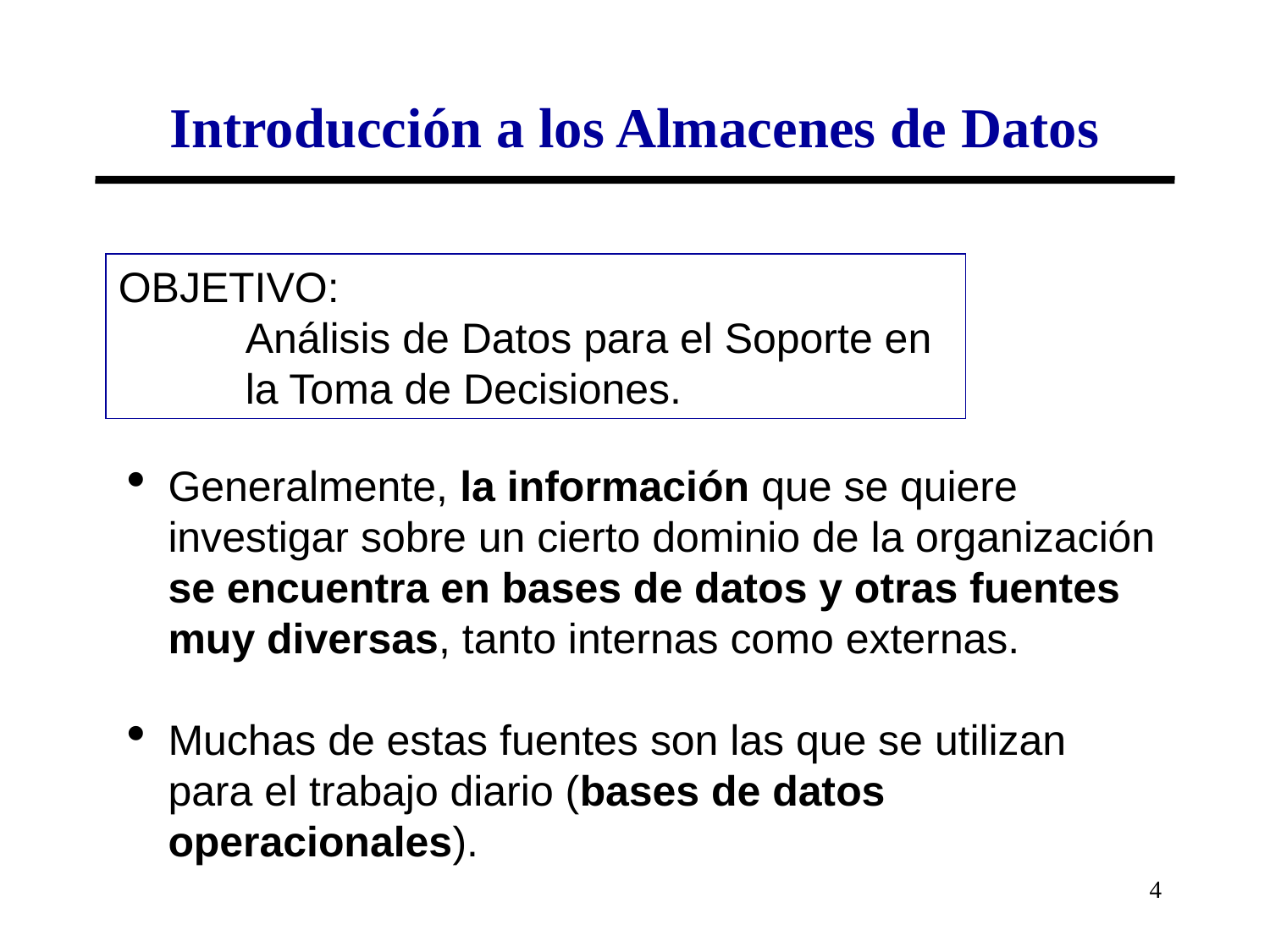

# Introducción a los Almacenes de Datos
OBJETIVO:
Análisis de Datos para el Soporte en la Toma de Decisiones.

Generalmente, la información que se quiere investigar sobre un cierto dominio de la organización se encuentra en bases de datos y otras fuentes muy diversas, tanto internas como externas.

Muchas de estas fuentes son las que se utilizan para el trabajo diario (bases de datos operacionales).

4